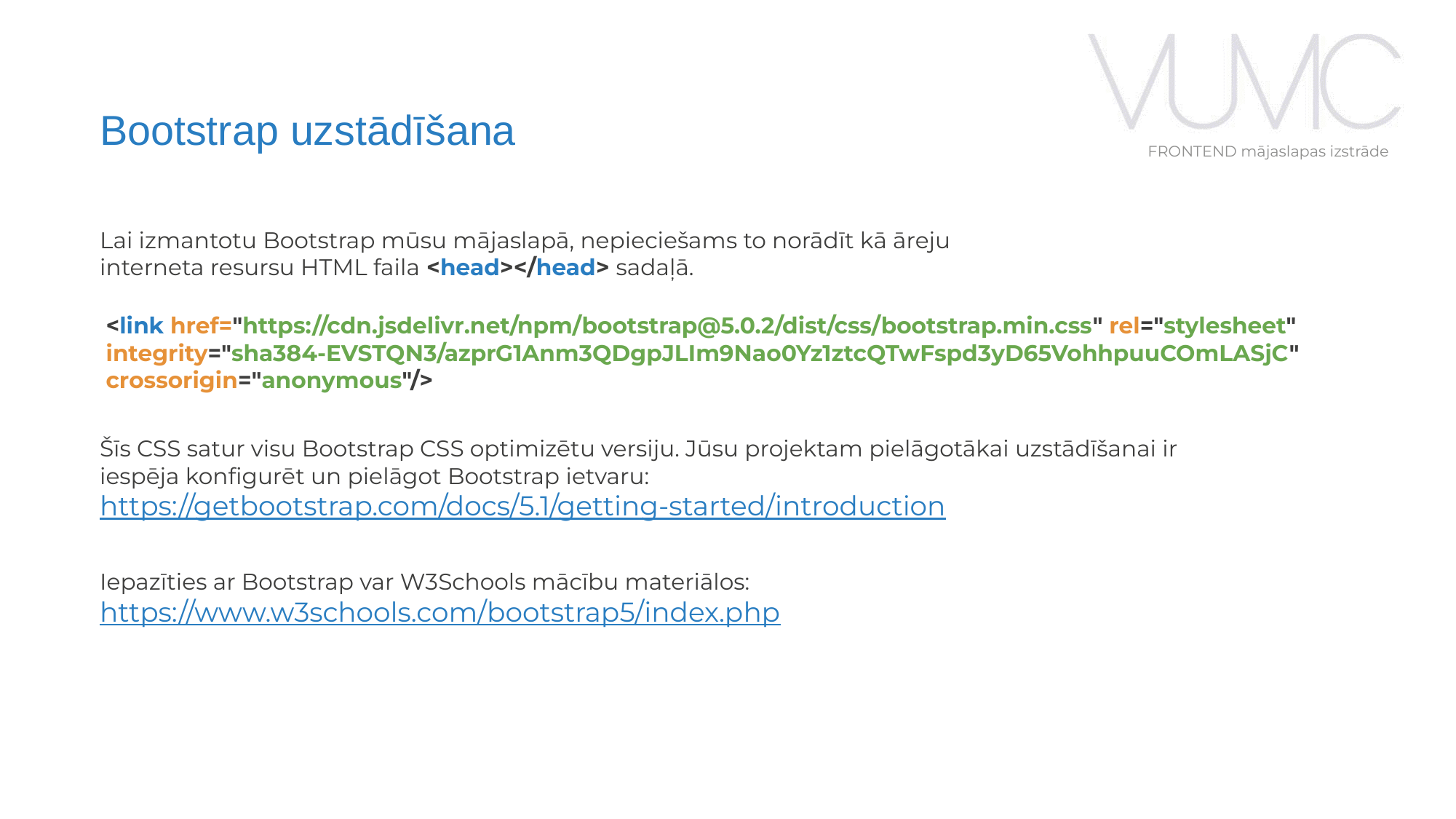

Bootstrap uzstādīšana
FRONTEND mājaslapas izstrāde
Lai izmantotu Bootstrap mūsu mājaslapā, nepieciešams to norādīt kā āreju interneta resursu HTML faila <head></head> sadaļā.
<link href="https://cdn.jsdelivr.net/npm/bootstrap@5.0.2/dist/css/bootstrap.min.css" rel="stylesheet" integrity="sha384-EVSTQN3/azprG1Anm3QDgpJLIm9Nao0Yz1ztcQTwFspd3yD65VohhpuuCOmLASjC" crossorigin="anonymous"/>
Šīs CSS satur visu Bootstrap CSS optimizētu versiju. Jūsu projektam pielāgotākai uzstādīšanai ir iespēja konfigurēt un pielāgot Bootstrap ietvaru:
https://getbootstrap.com/docs/5.1/getting-started/introduction

Iepazīties ar Bootstrap var W3Schools mācību materiālos:
https://www.w3schools.com/bootstrap5/index.php

13